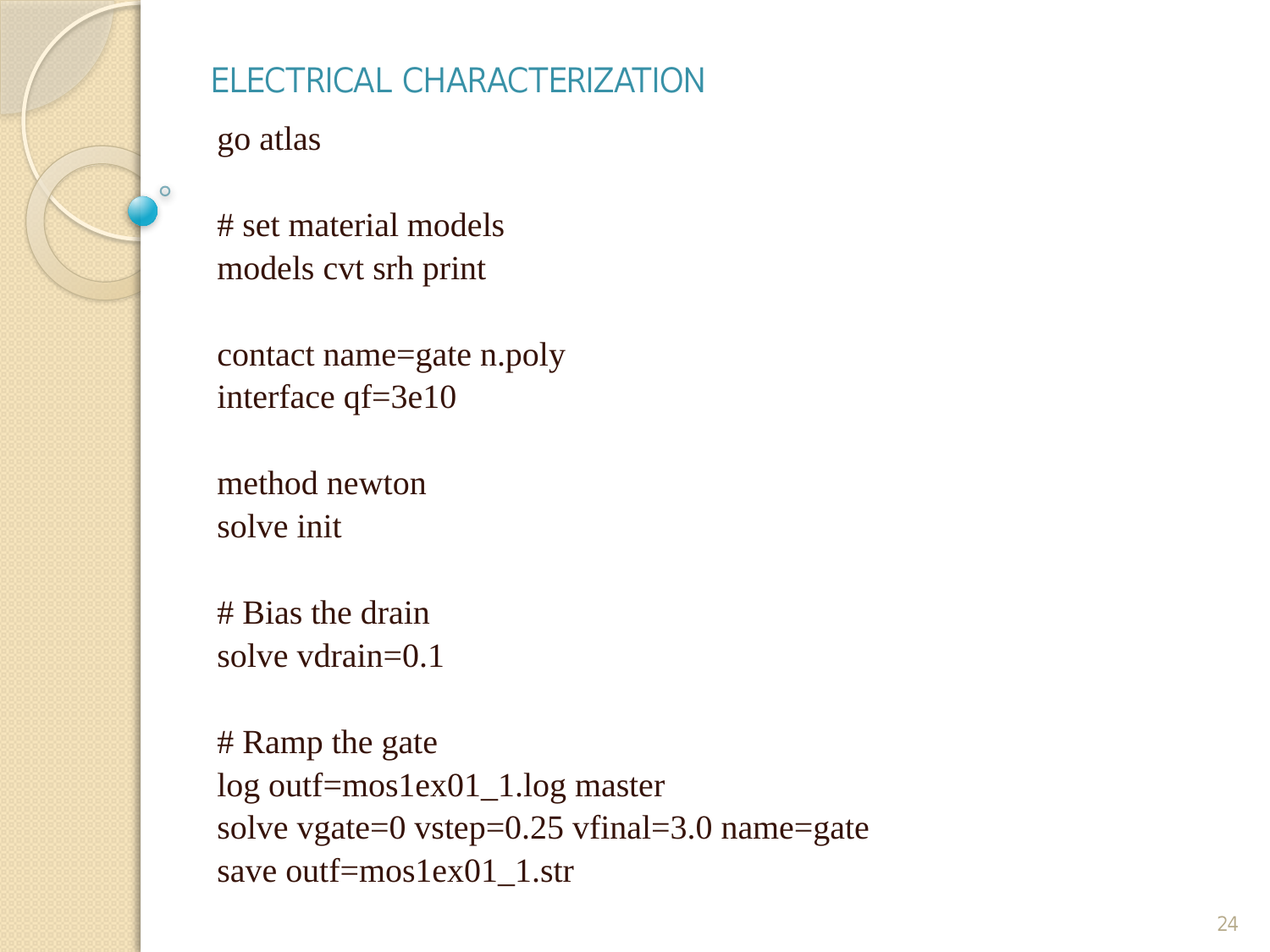

# ELECTRICAL CHARACTERIZATION
go atlas

# set material models
models cvt srh print

contact name=gate n.poly
interface qf=3e10

method newton
solve init

# Bias the drain
solve vdrain=0.1

# Ramp the gate
log outf=mos1ex01_1.log master
solve vgate=0 vstep=0.25 vfinal=3.0 name=gate
save outf=mos1ex01_1.str

24